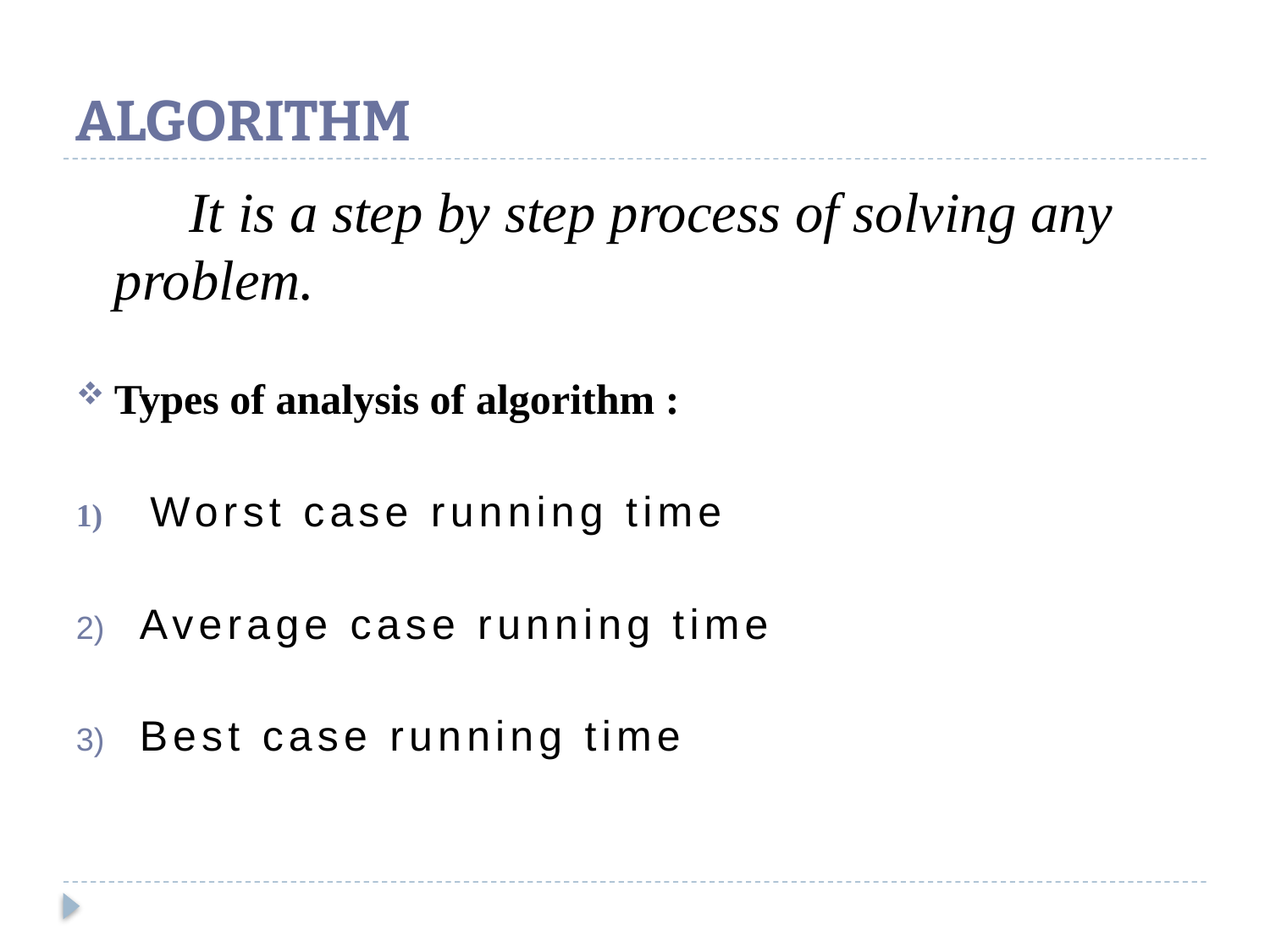

# Algorithm
        It is a step by step process of solving any problem.
Types of analysis of algorithm :
 Worst case running time
Average case running time
Best case running time